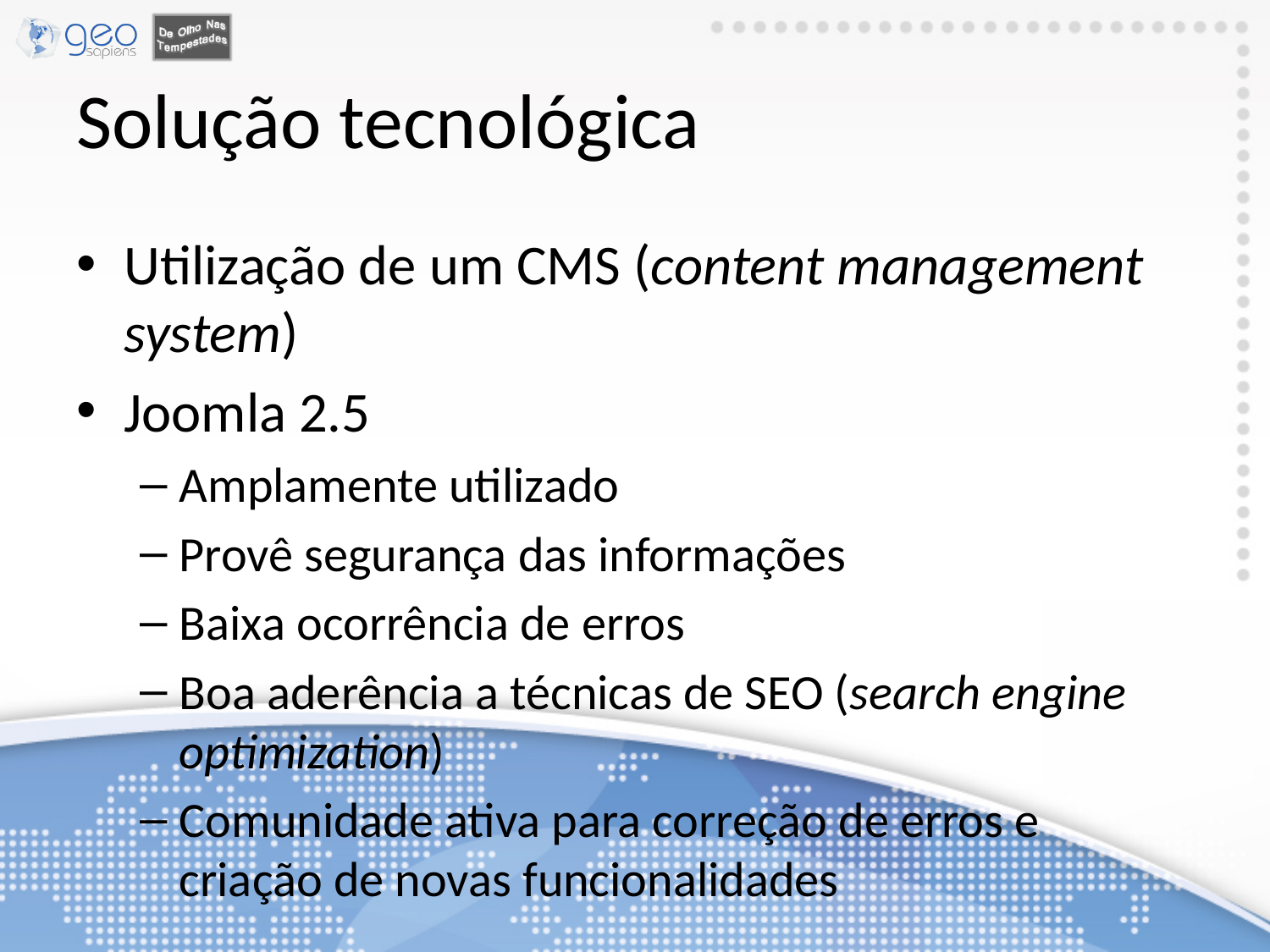

# Solução tecnológica
Utilização de um CMS (content management system)
Joomla 2.5
Amplamente utilizado
Provê segurança das informações
Baixa ocorrência de erros
Boa aderência a técnicas de SEO (search engine optimization)
Comunidade ativa para correção de erros e criação de novas funcionalidades